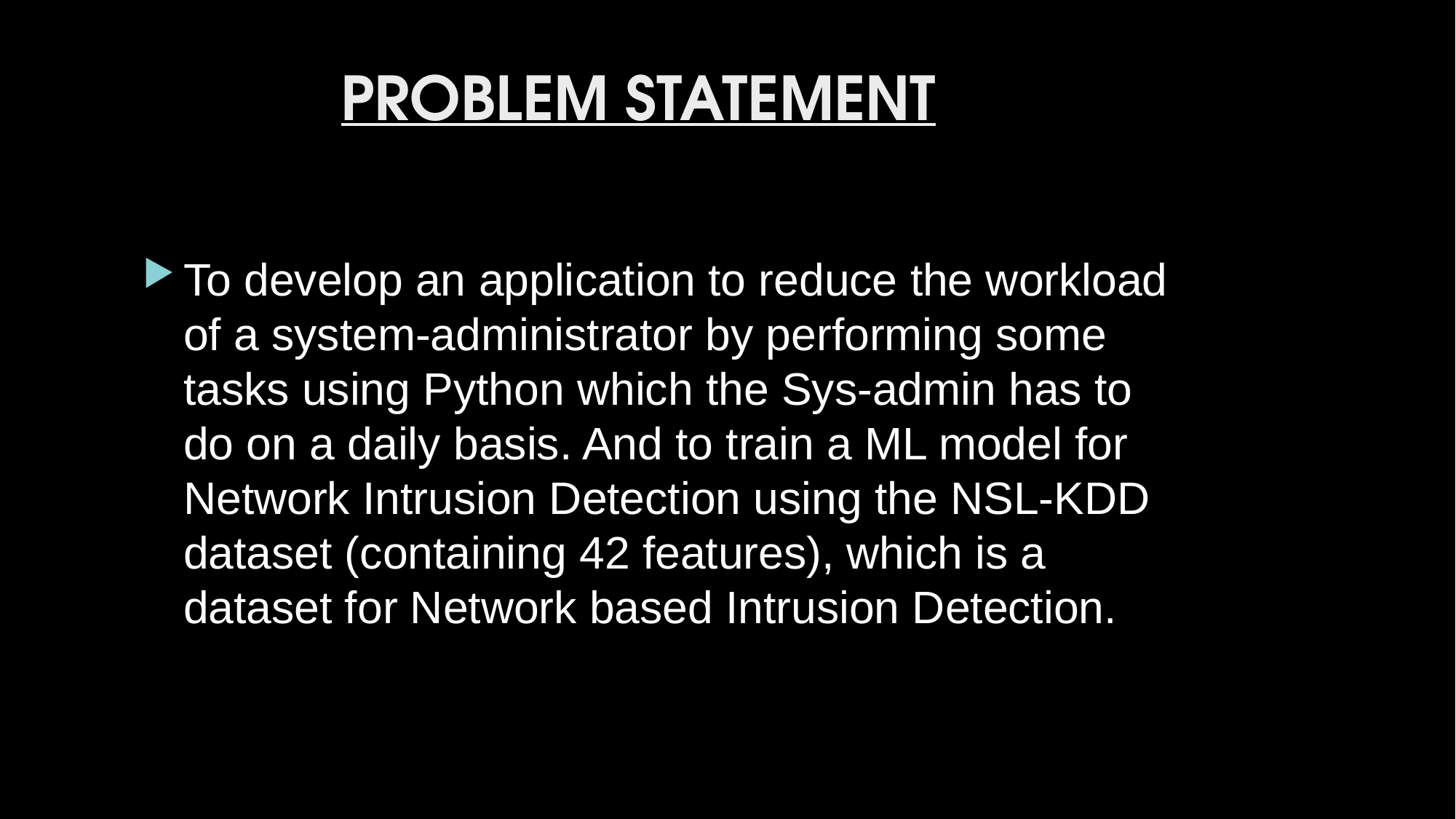

# PROBLEM STATEMENT
To develop an application to reduce the workload of a system-administrator by performing some tasks using Python which the Sys-admin has to do on a daily basis. And to train a ML model for Network Intrusion Detection using the NSL-KDD dataset (containing 42 features), which is a dataset for Network based Intrusion Detection.